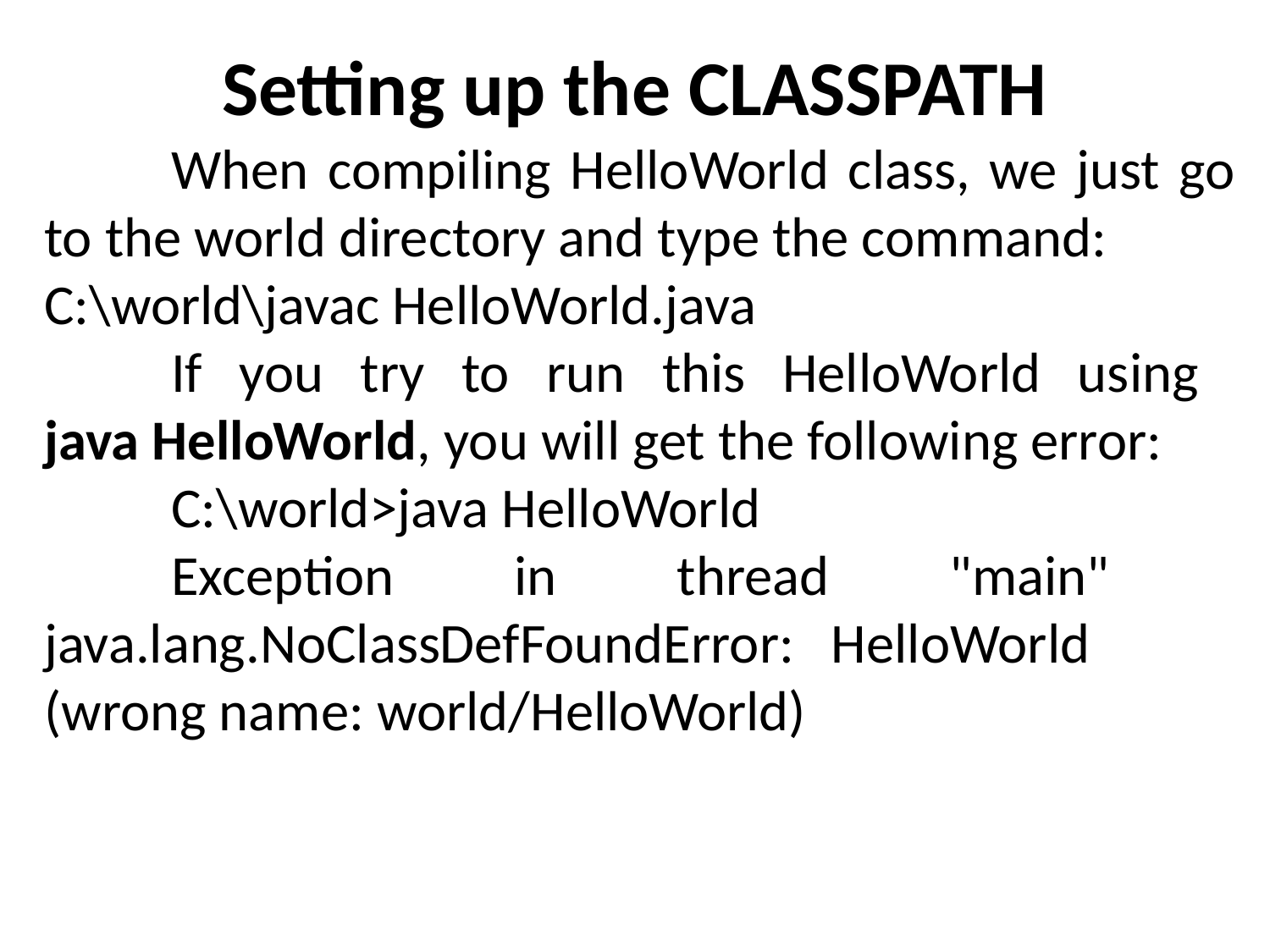

# Setting up the CLASSPATH
	When compiling HelloWorld class, we just go to the world directory and type the command:
C:\world\javac HelloWorld.java
	If you try to run this HelloWorld using
java HelloWorld, you will get the following error:
	C:\world>java HelloWorld
	Exception in thread "main" 	java.lang.NoClassDefFoundError: HelloWorld 	(wrong name: world/HelloWorld)